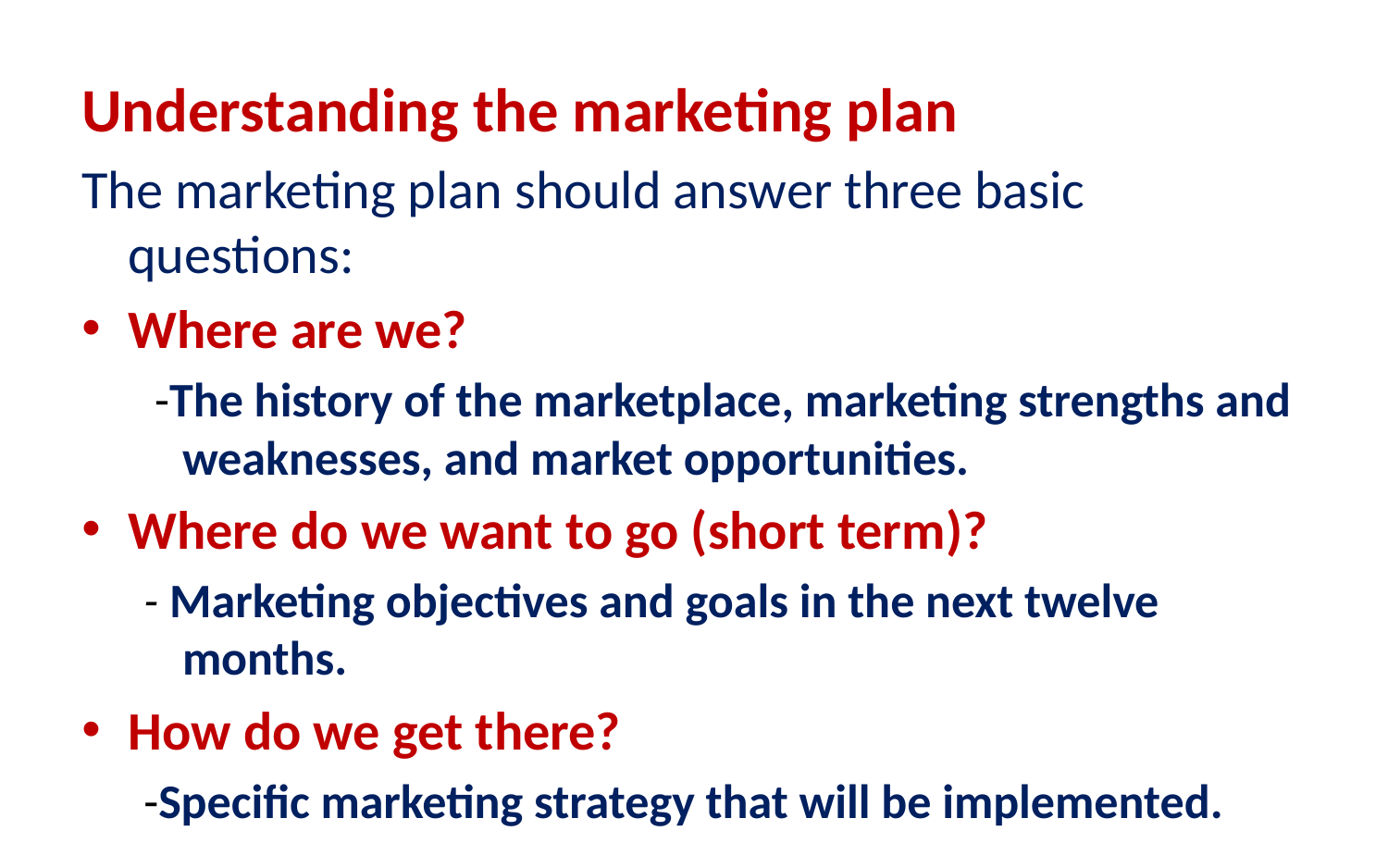

Understanding the marketing plan
The marketing plan should answer three basic questions:
Where are we?
 -The history of the marketplace, marketing strengths and weaknesses, and market opportunities.
Where do we want to go (short term)?
- Marketing objectives and goals in the next twelve months.
How do we get there?
-Specific marketing strategy that will be implemented.